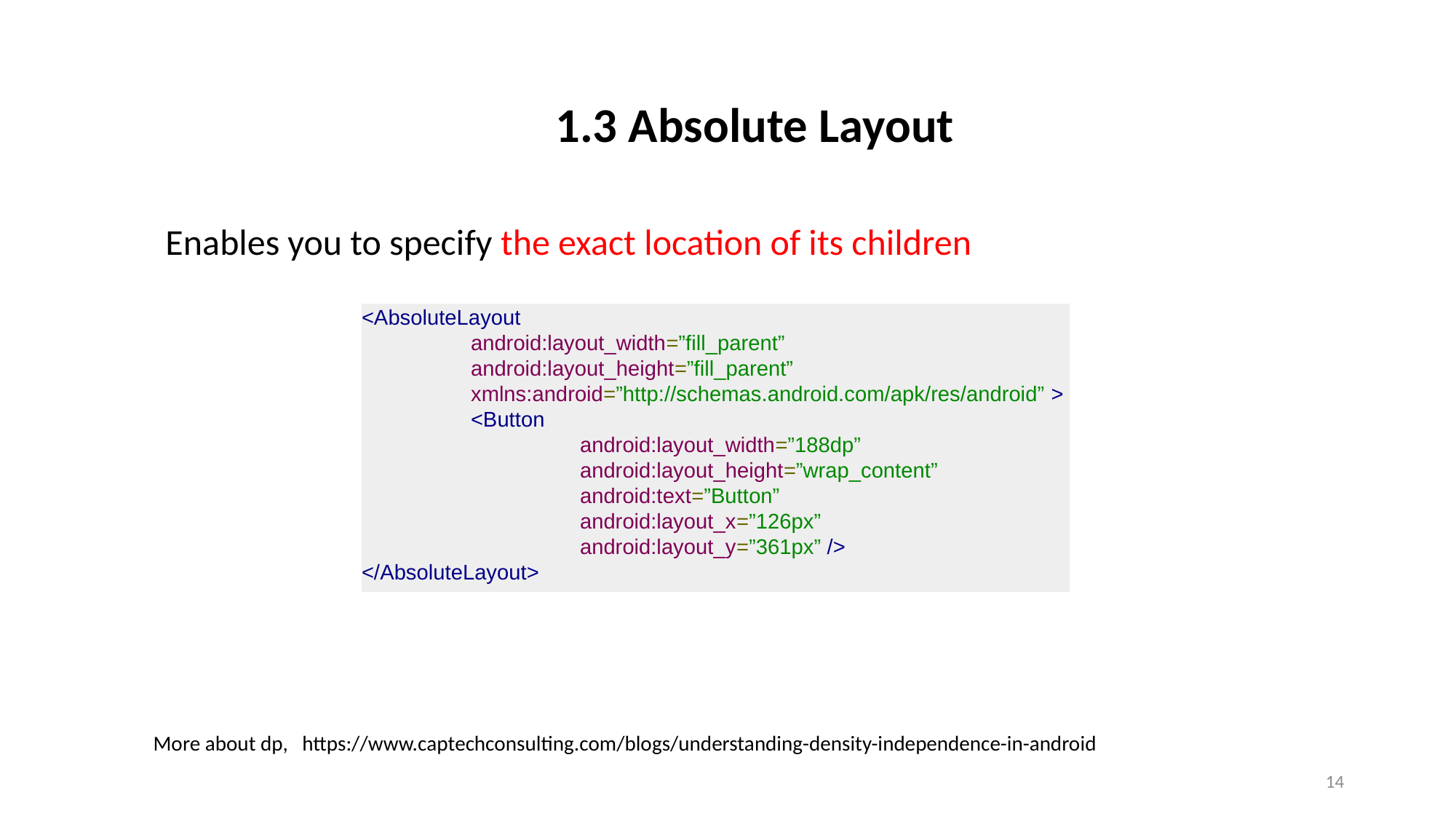

# 1.3 Absolute Layout
Enables you to specify the exact location of its children
<AbsoluteLayout
	android:layout_width=”fill_parent”
	android:layout_height=”fill_parent”
	xmlns:android=”http://schemas.android.com/apk/res/android” >
	<Button
		android:layout_width=”188dp”
		android:layout_height=”wrap_content”
		android:text=”Button”
		android:layout_x=”126px”
		android:layout_y=”361px” />
</AbsoluteLayout>
More about dp,   https://www.captechconsulting.com/blogs/understanding-density-independence-in-android
14